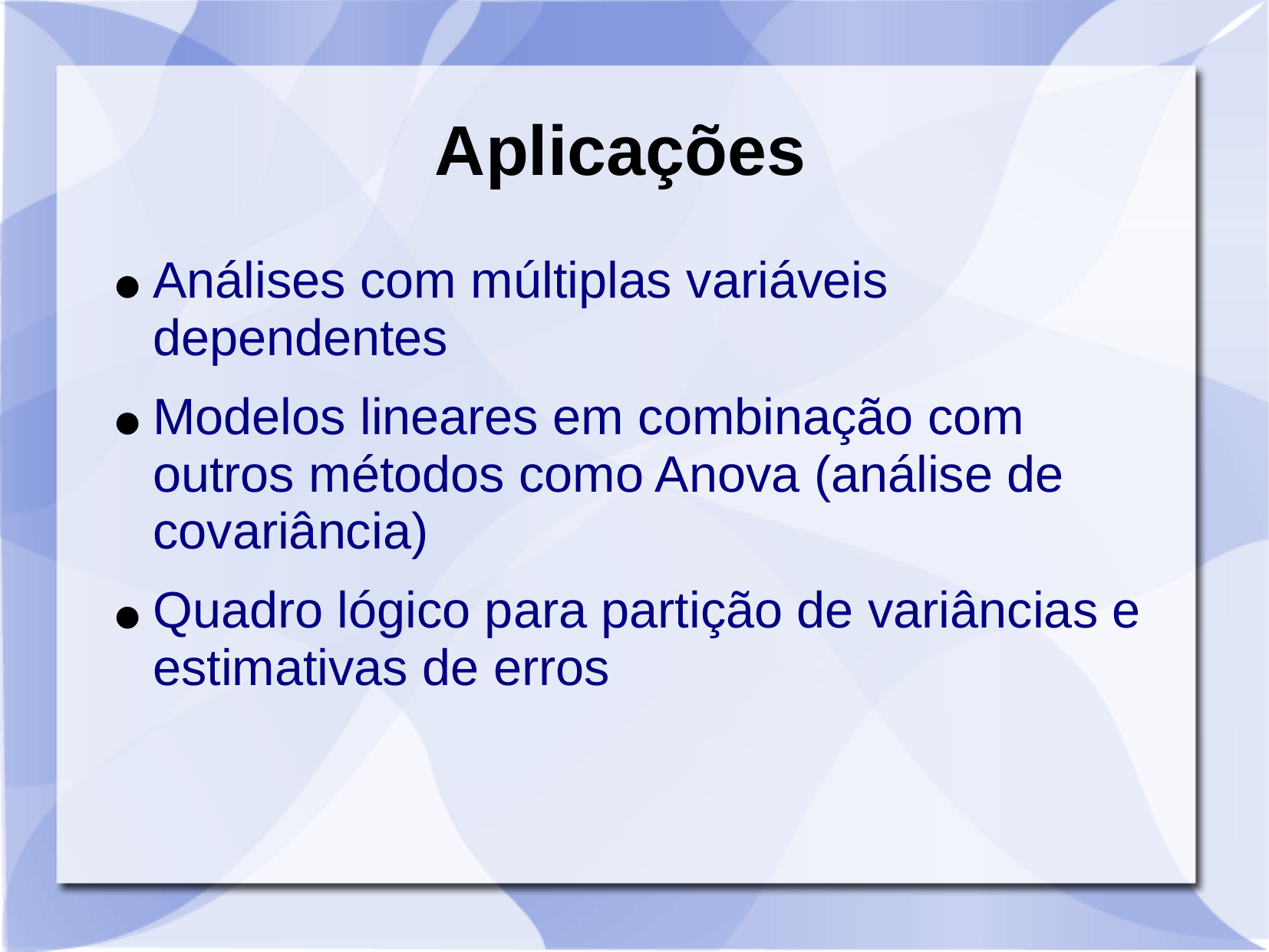

# Aplicações
Análises com múltiplas variáveis dependentes
Modelos lineares em combinação com outros métodos como Anova (análise de covariância)
Quadro lógico para partição de variâncias e estimativas de erros